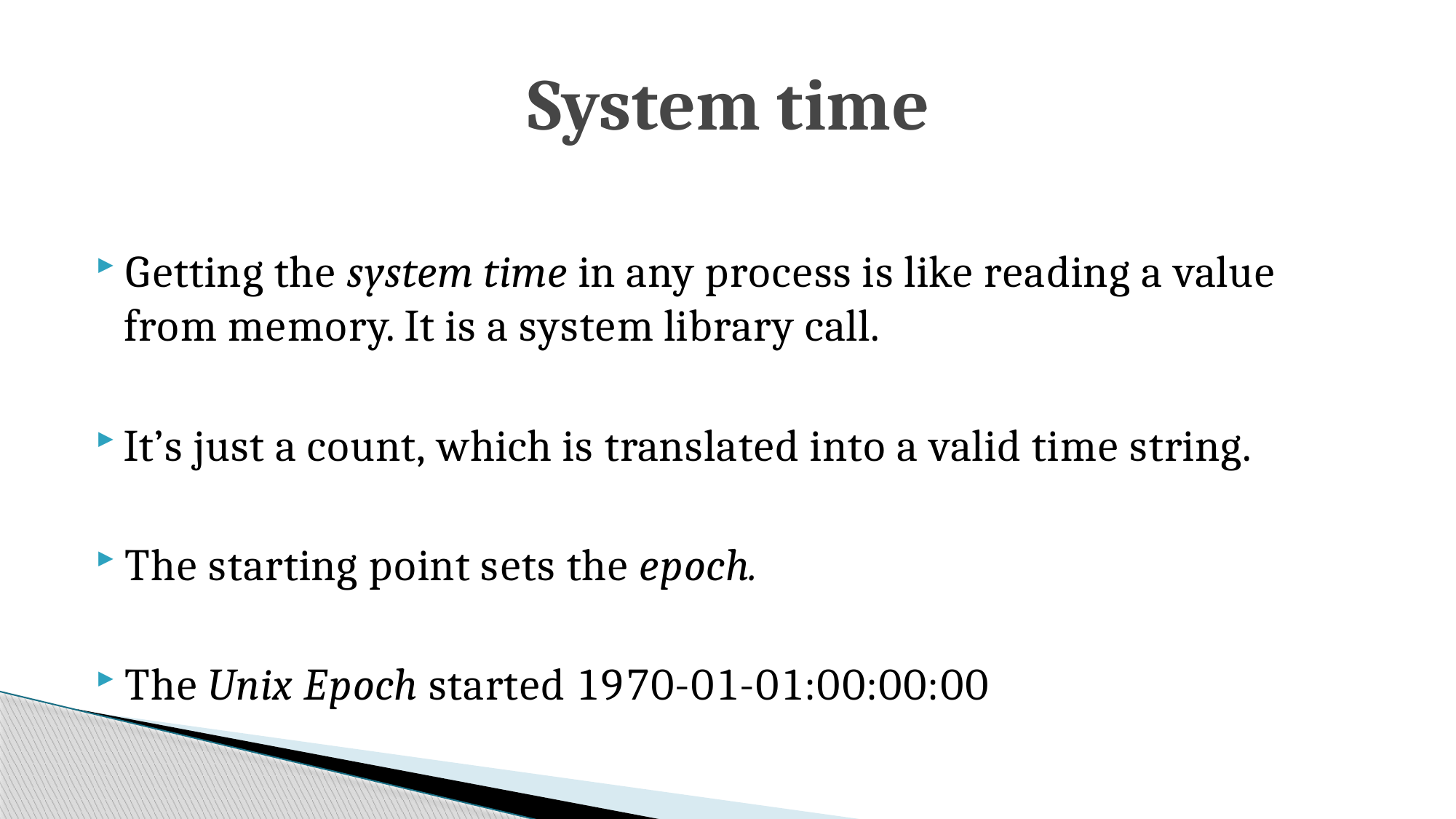

# System time

Getting the system time in any process is like reading a value from memory. It is a system library call.

It’s just a count, which is translated into a valid time string.

The starting point sets the epoch.

The Unix Epoch started 1970-01-01:00:00:00